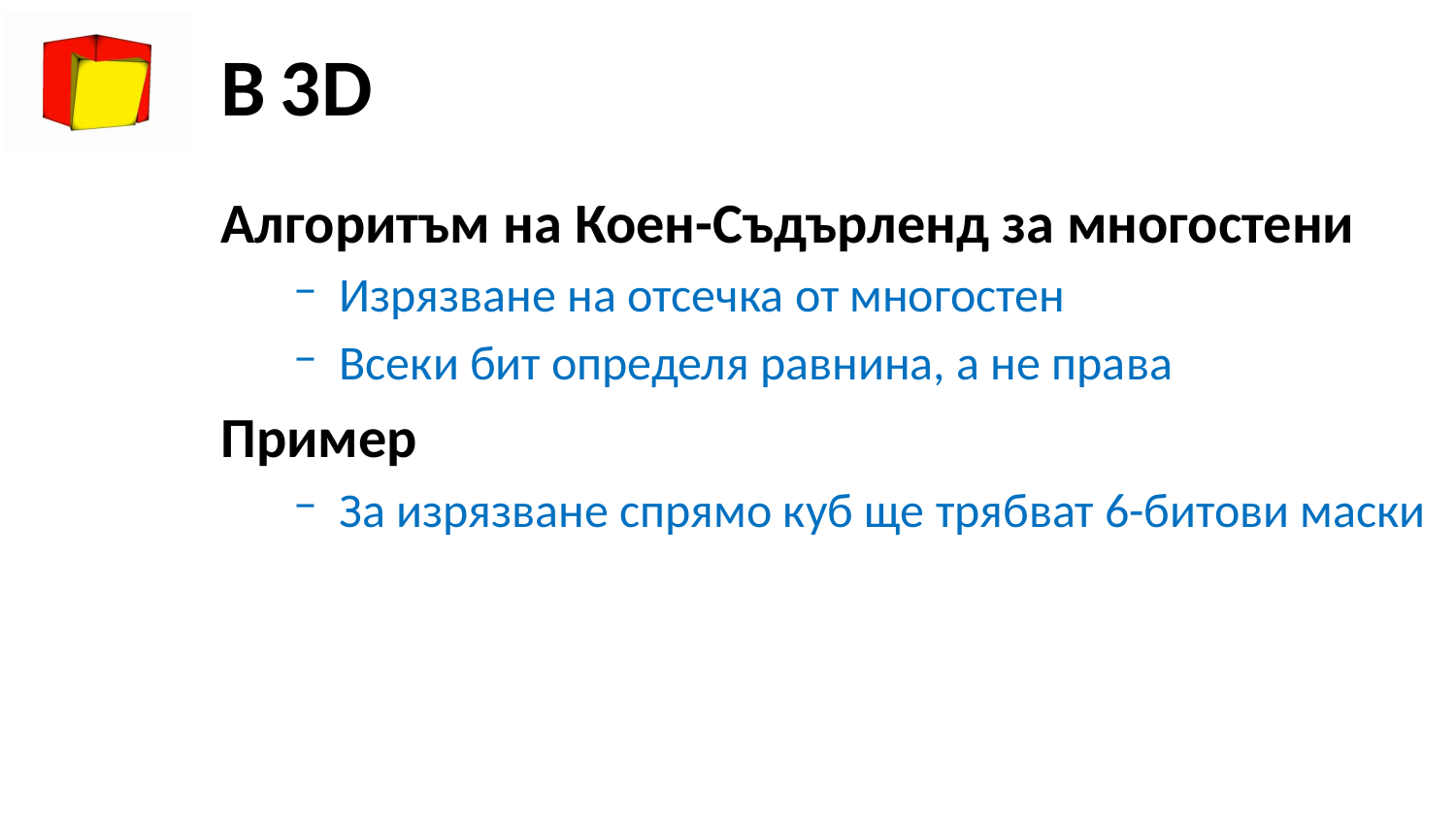

# В 3D
Aлгоритъм на Коен-Съдърленд за многостени
Изрязване на отсечка от многостен
Всеки бит определя равнина, а не права
Пример
За изрязване спрямо куб ще трябват 6-битови маски